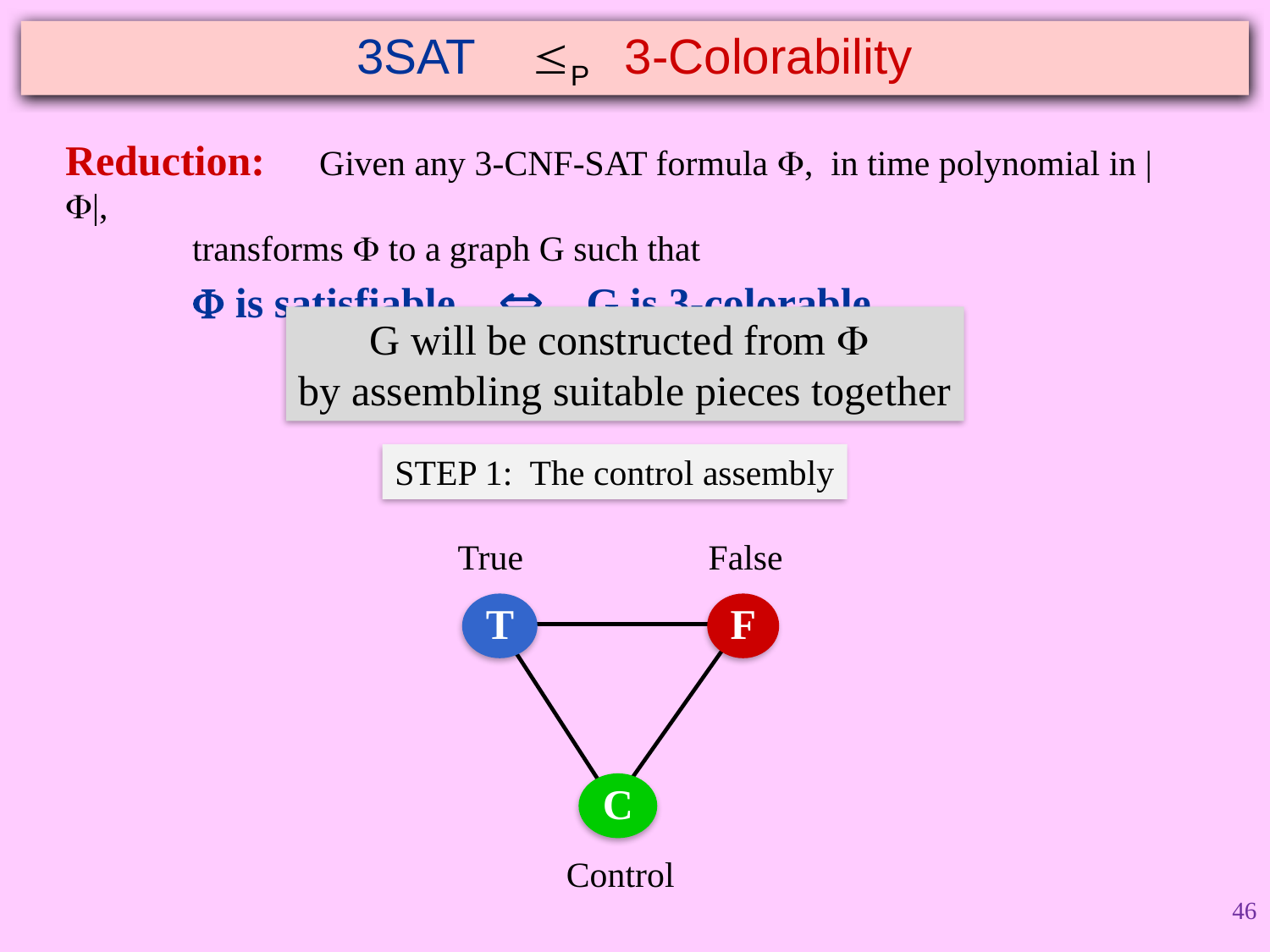

# 3SAT    ≤P   3-Colorability
Reduction: 	Given any 3-CNF-SAT formula Φ,  in time polynomial in |Φ|,
	transforms Φ to a graph G such that
	Φ is satisfiable    ⇔    G is 3-colorable.
G will be constructed from Φ
by assembling suitable pieces together
STEP 1:  The control assembly
True
False
Control
T
F

C
46